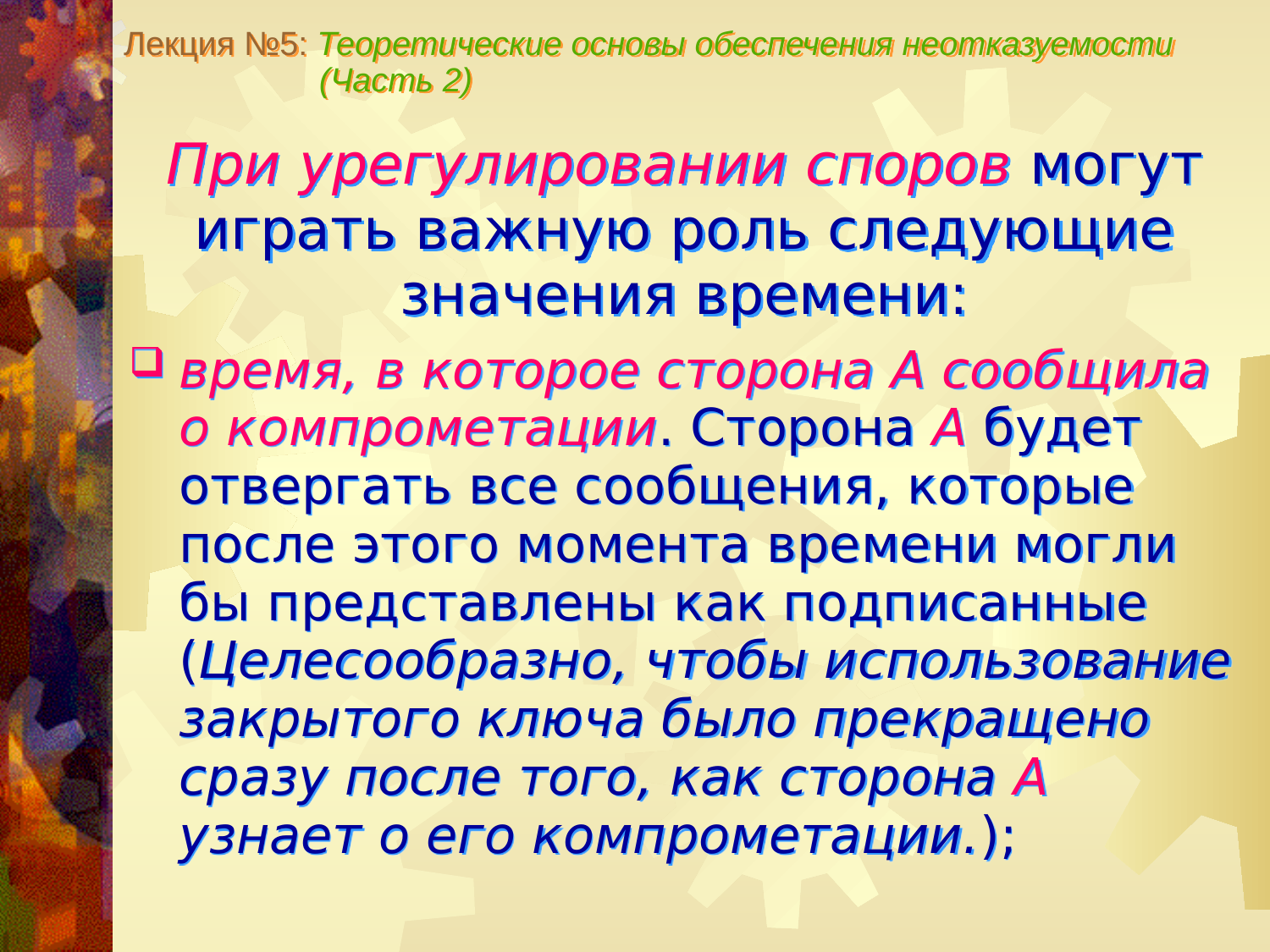

Лекция №5: Теоретические основы обеспечения неотказуемости
                       (Часть 2)
При урегулировании споров могут играть важную роль следующие значения времени:
время, в которое сторона А сообщила о компрометации. Сторона А будет отвергать все сообщения, которые после этого момента времени могли бы представлены как подписанные (Целесообразно, чтобы использование закрытого ключа было прекращено сразу после того, как сторона А узнает о его компрометации.);